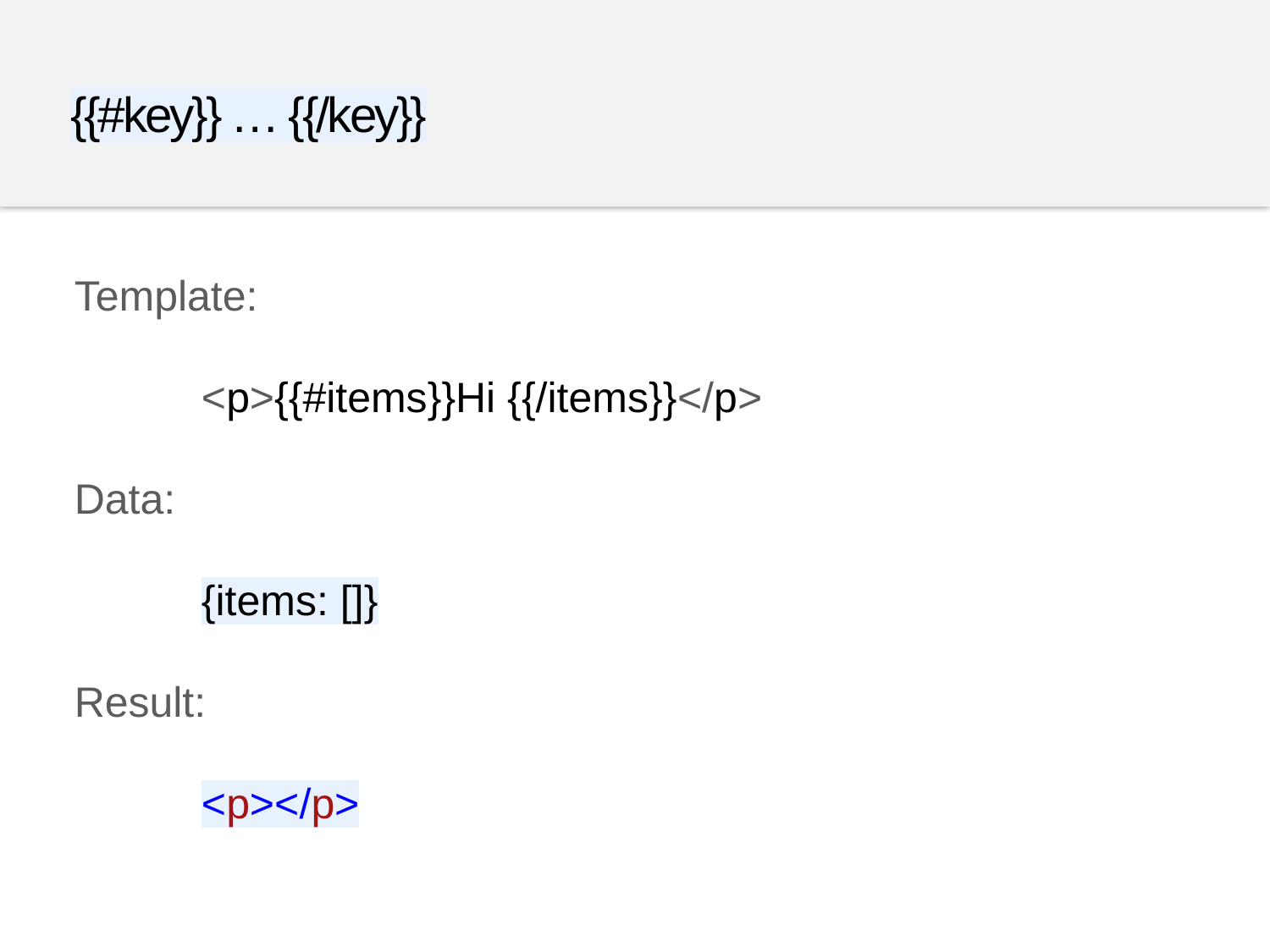

{{#key}} … {{/key}}
Template:

	<p>{{#items}}Hi {{/items}}</p>

Data:

	{items: []}

Result:

	<p></p>